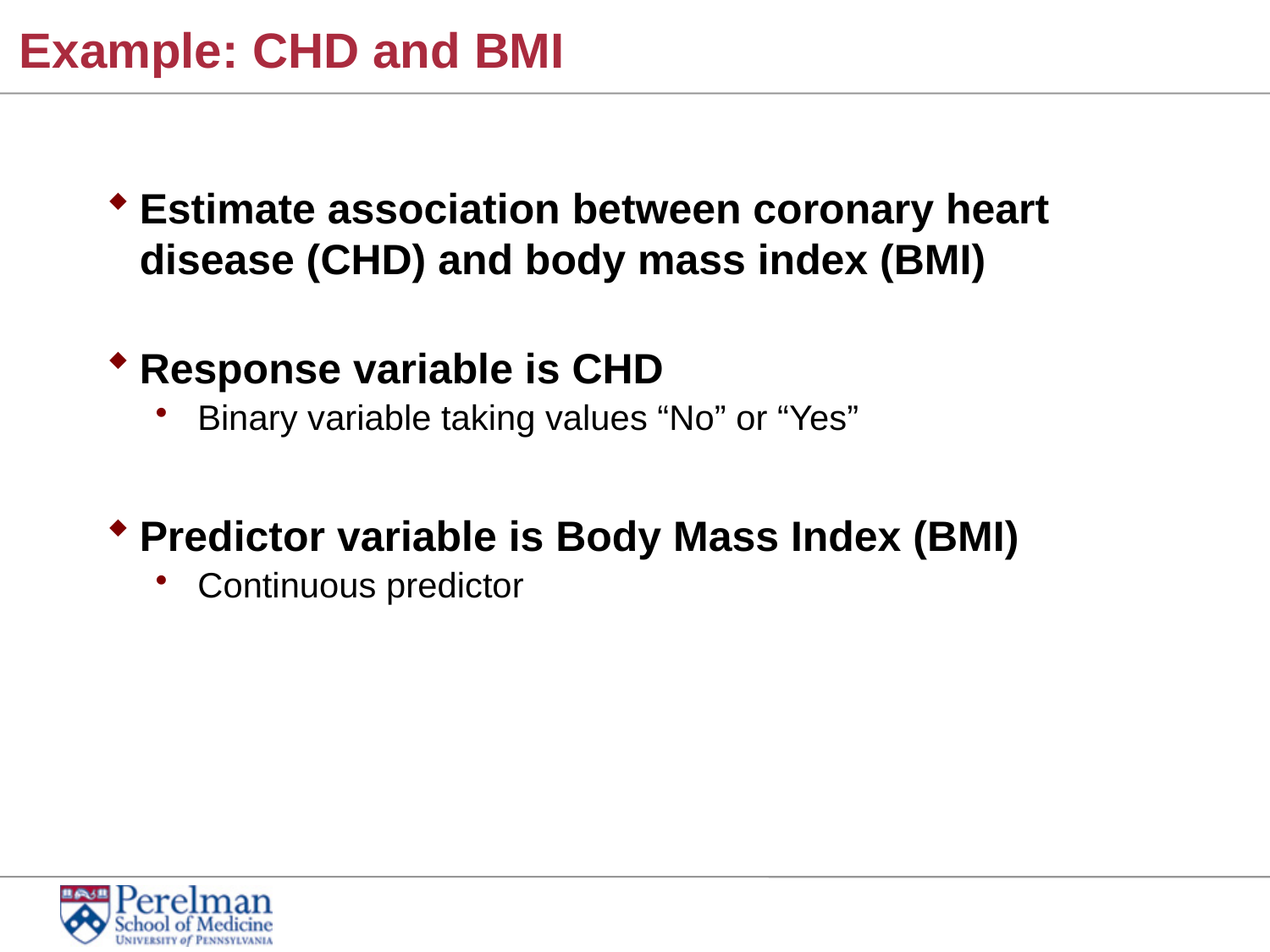

# Example: CHD and BMI
Estimate association between coronary heart disease (CHD) and body mass index (BMI)

Response variable is CHD
Binary variable taking values “No” or “Yes”

Predictor variable is Body Mass Index (BMI)
Continuous predictor